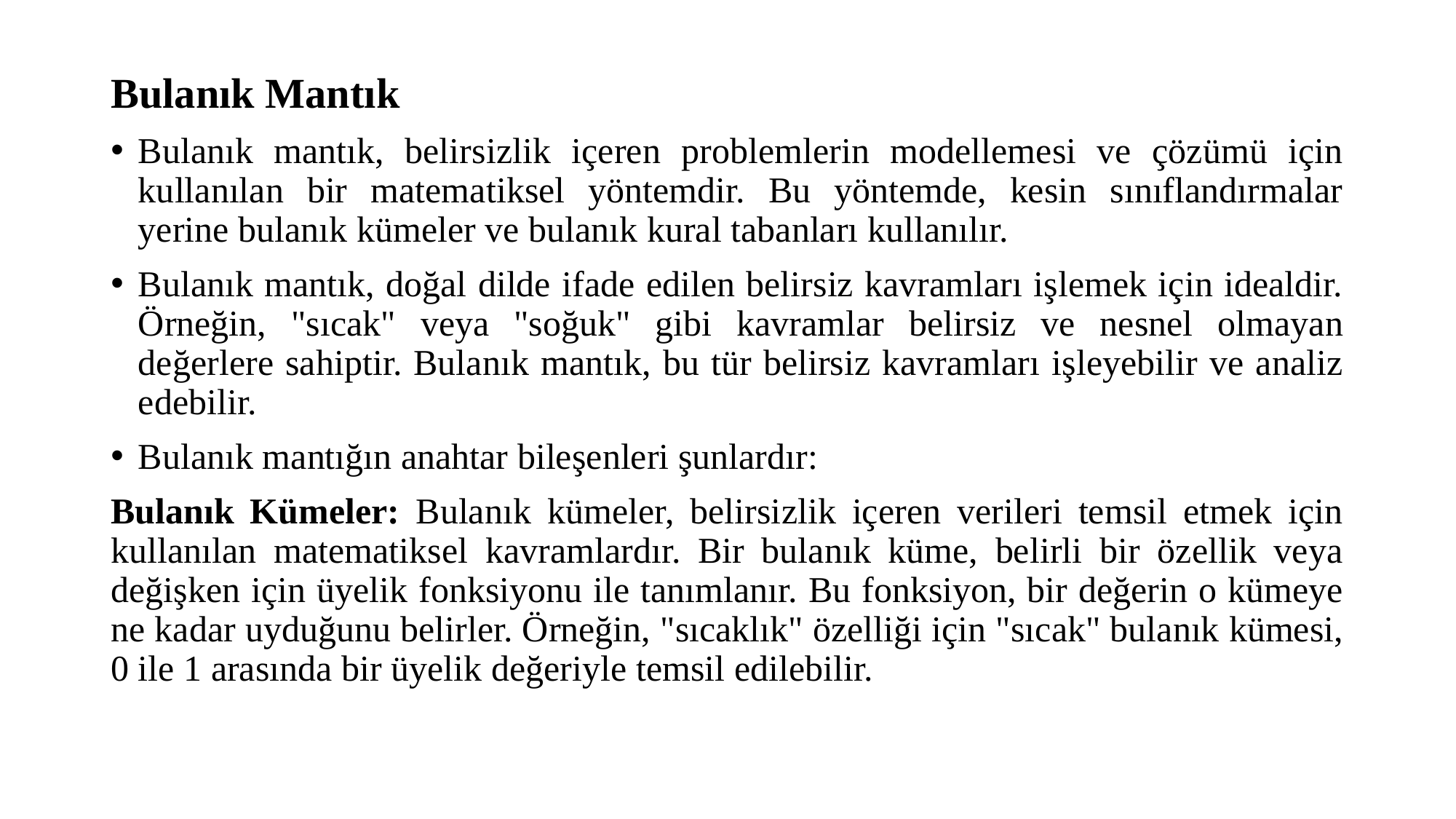

Bulanık Mantık
Bulanık mantık, belirsizlik içeren problemlerin modellemesi ve çözümü için kullanılan bir matematiksel yöntemdir. Bu yöntemde, kesin sınıflandırmalar yerine bulanık kümeler ve bulanık kural tabanları kullanılır.
Bulanık mantık, doğal dilde ifade edilen belirsiz kavramları işlemek için idealdir. Örneğin, "sıcak" veya "soğuk" gibi kavramlar belirsiz ve nesnel olmayan değerlere sahiptir. Bulanık mantık, bu tür belirsiz kavramları işleyebilir ve analiz edebilir.
Bulanık mantığın anahtar bileşenleri şunlardır:
Bulanık Kümeler: Bulanık kümeler, belirsizlik içeren verileri temsil etmek için kullanılan matematiksel kavramlardır. Bir bulanık küme, belirli bir özellik veya değişken için üyelik fonksiyonu ile tanımlanır. Bu fonksiyon, bir değerin o kümeye ne kadar uyduğunu belirler. Örneğin, "sıcaklık" özelliği için "sıcak" bulanık kümesi, 0 ile 1 arasında bir üyelik değeriyle temsil edilebilir.